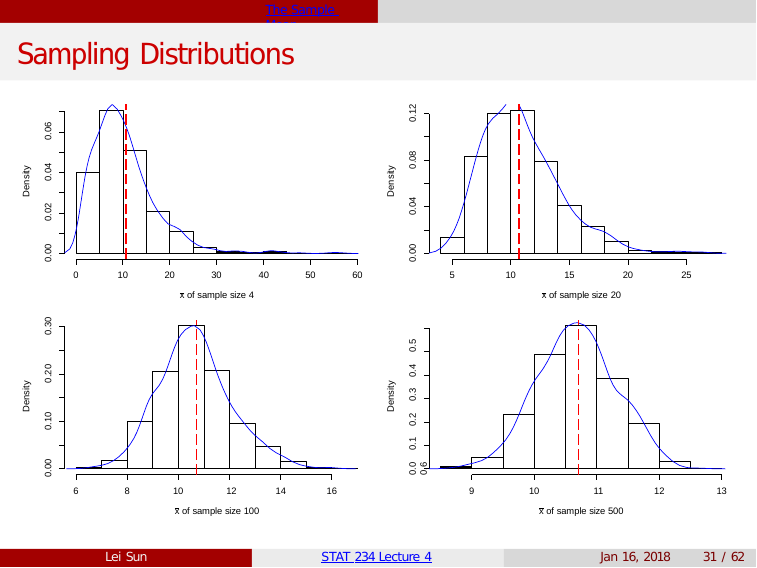

The Sample Mean

# Sampling Distributions
0.12

0.06

0.08

0.04
Density
Density

0.04
0.02

0.00
0.00

0
10
20
30
40
50
60
5
10
15
20
25
x of sample size 4
x of sample size 20

0.30

0.0    0.1    0.2    0.3    0.4    0.5    0.6

0.20

Density
Density

0.10

0.00

6
8
10	12

x of sample size 100
14
16
9
10	11

x of sample size 500
12
13

Lei Sun
STAT 234 Lecture 4
Jan 16, 2018
31 / 62